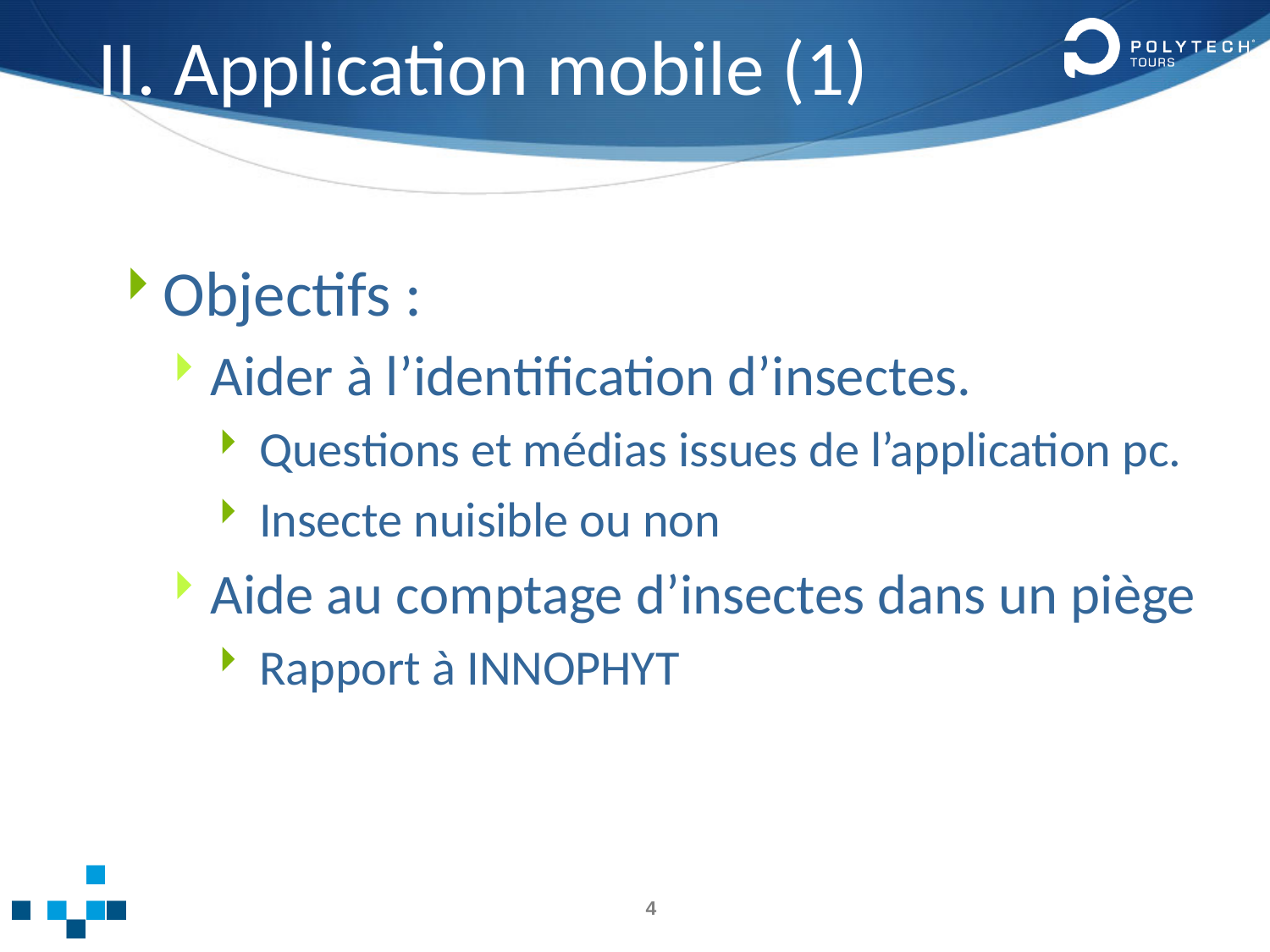

# II. Application mobile (1)
Objectifs :
Aider à l’identification d’insectes.
Questions et médias issues de l’application pc.
Insecte nuisible ou non
Aide au comptage d’insectes dans un piège
Rapport à INNOPHYT
4